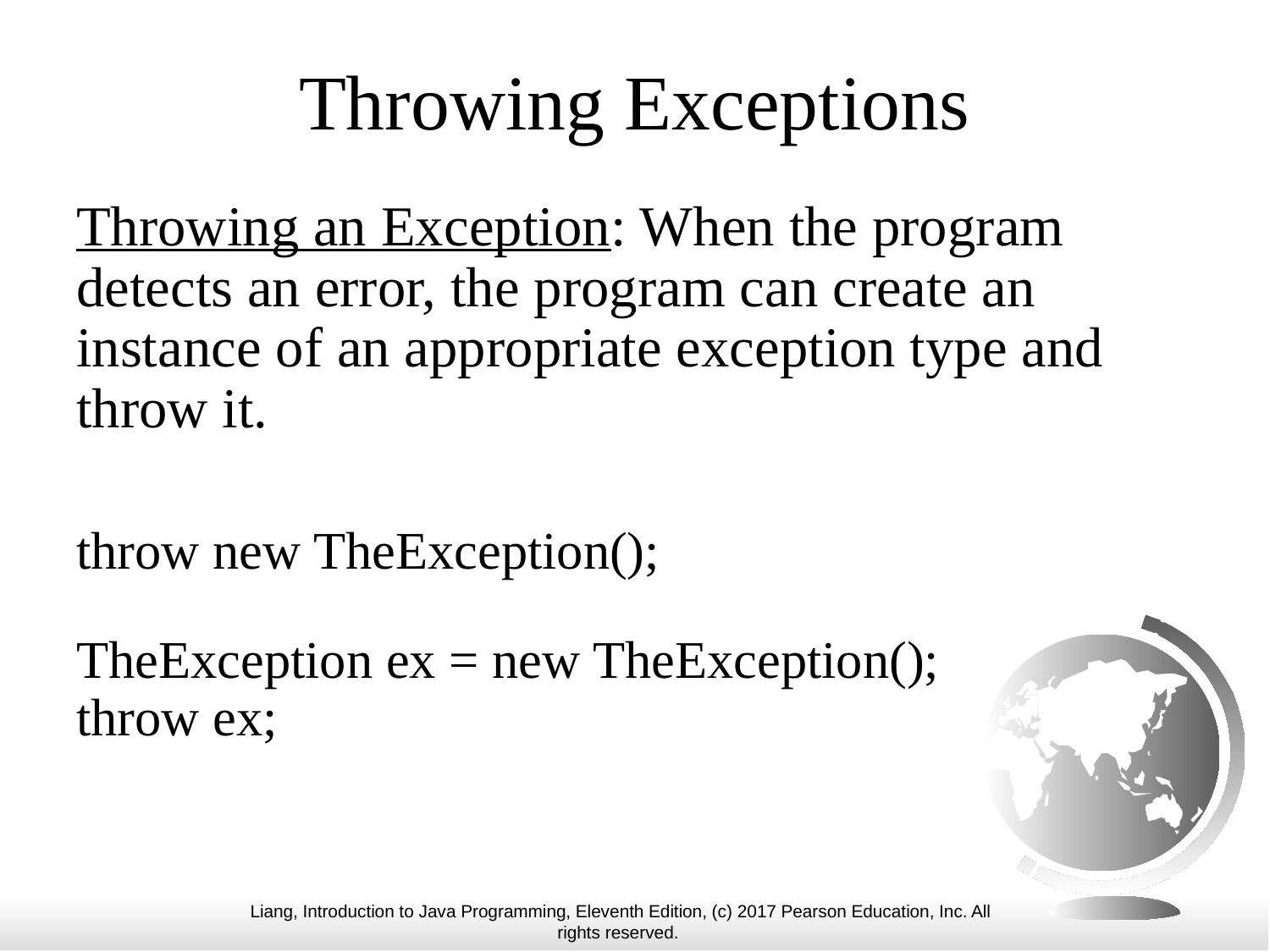

# Throwing Exceptions
Throwing an Exception: When the program detects an error, the program can create an instance of an appropriate exception type and throw it.

throw new TheException();
TheException ex = new TheException();
throw ex;
16